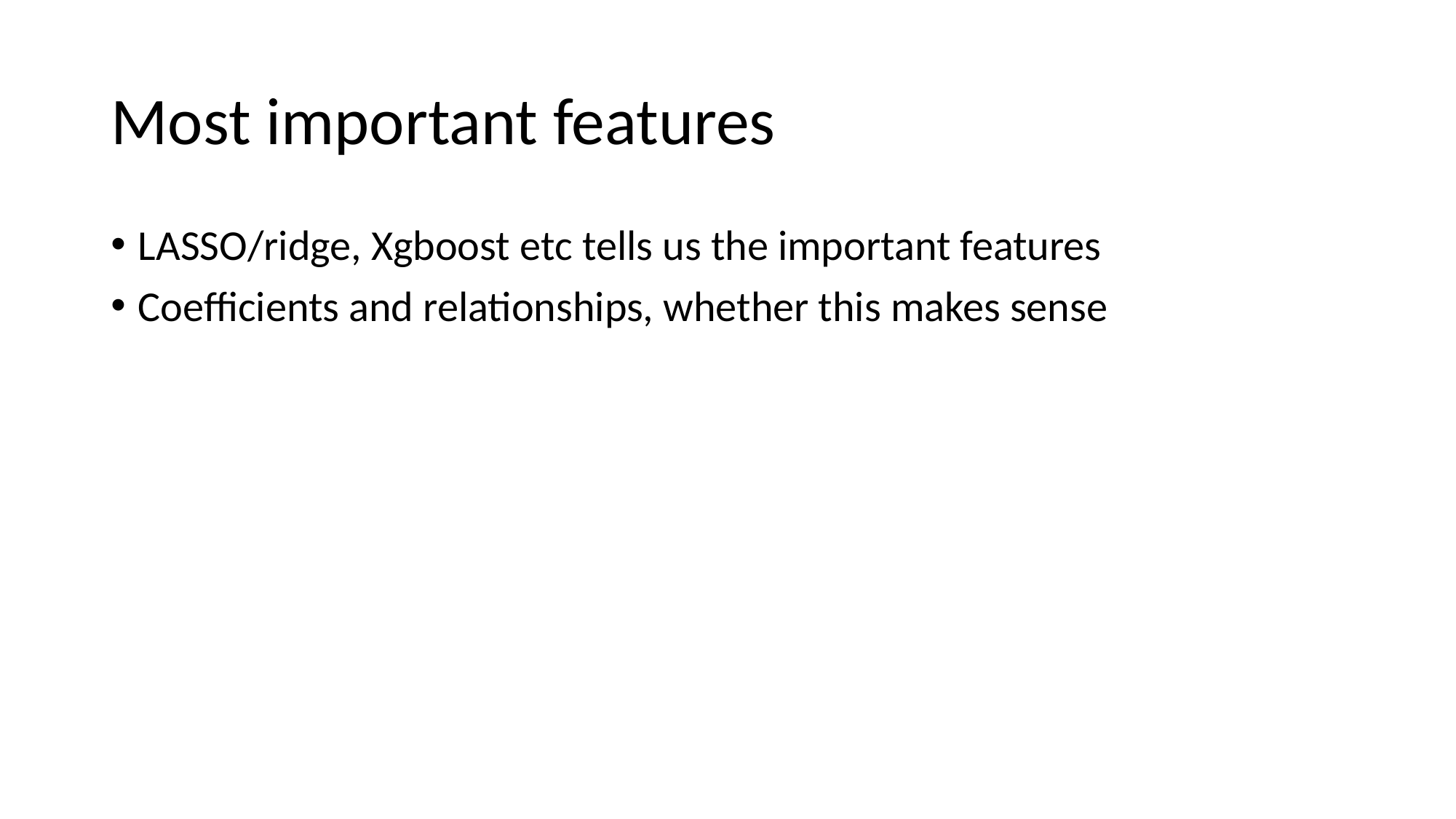

# Most important features
LASSO/ridge, Xgboost etc tells us the important features
Coefficients and relationships, whether this makes sense